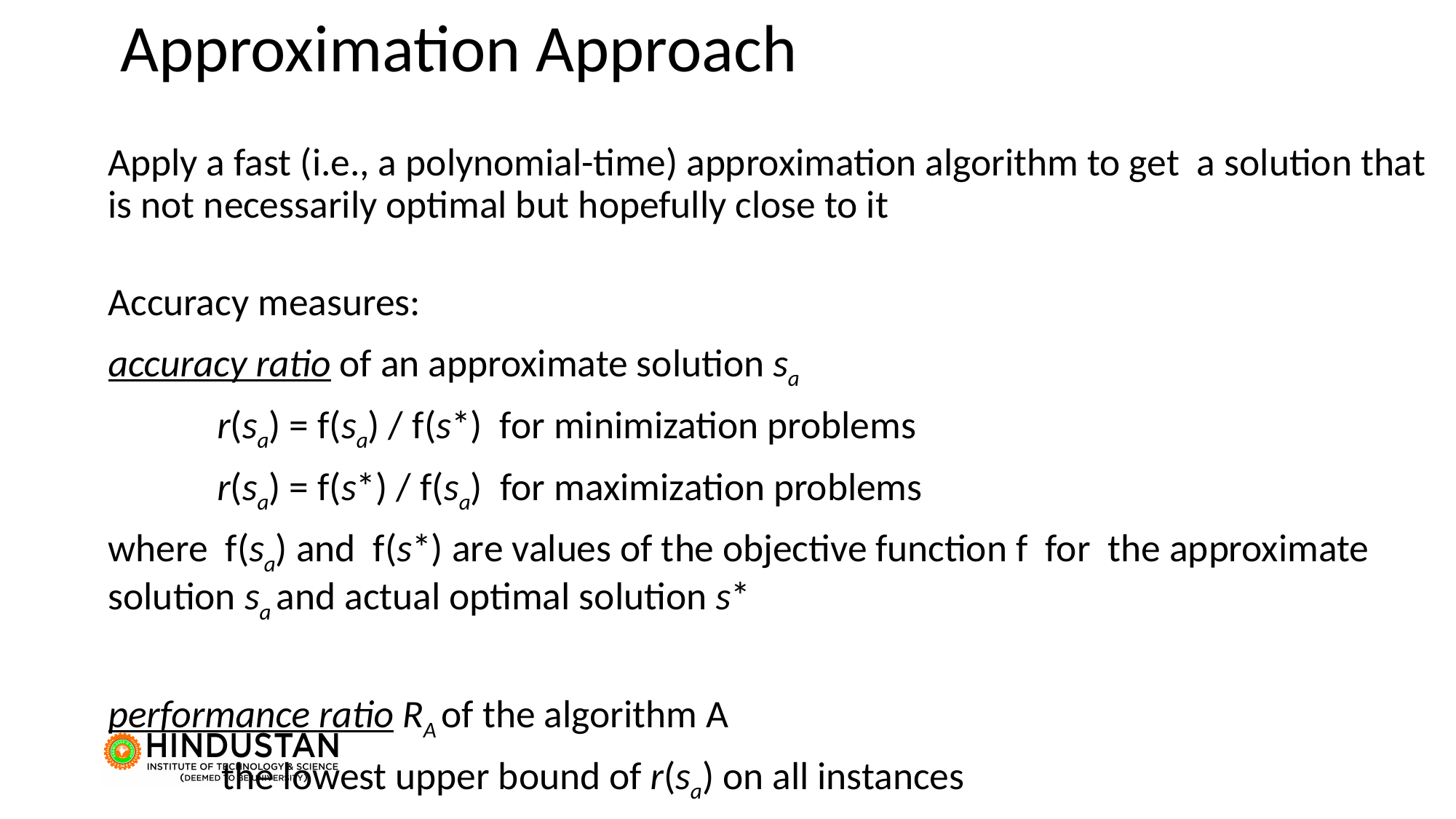

# Approximation Approach
Apply a fast (i.e., a polynomial-time) approximation algorithm to get  a solution that is not necessarily optimal but hopefully close to it
Accuracy measures:
accuracy ratio of an approximate solution sa
 	 r(sa) = f(sa) / f(s*)  for minimization problems
	 r(sa) = f(s*) / f(sa)  for maximization problems
where  f(sa) and  f(s*) are values of the objective function f  for  the approximate solution sa and actual optimal solution s*

performance ratio RA of the algorithm A
             the lowest upper bound of r(sa) on all instances